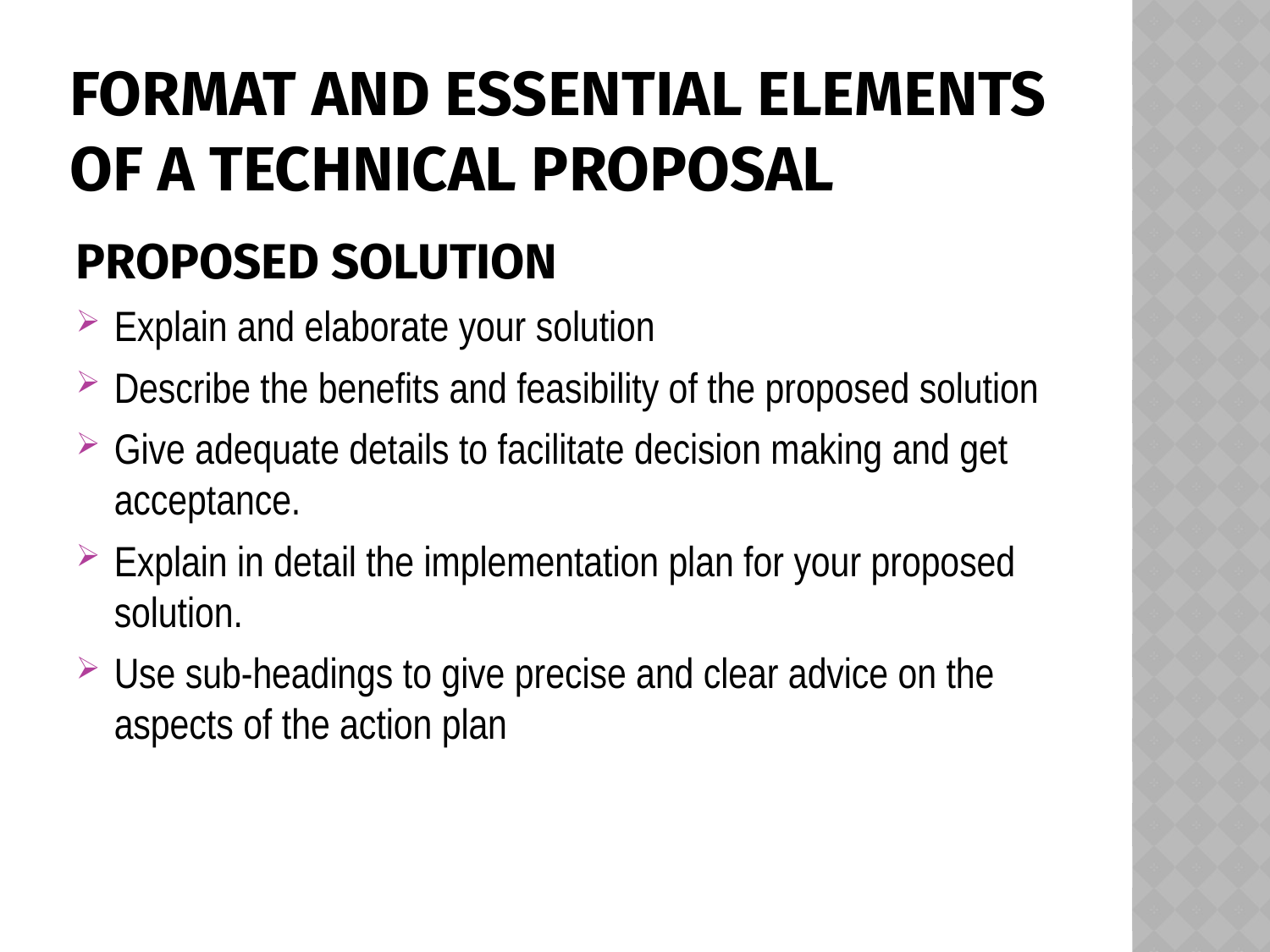

# Format and Essential Elements of a Technical Proposal
PROPOSED SOLUTION
Explain and elaborate your solution
Describe the benefits and feasibility of the proposed solution
Give adequate details to facilitate decision making and get acceptance.
Explain in detail the implementation plan for your proposed solution.
Use sub-headings to give precise and clear advice on the aspects of the action plan